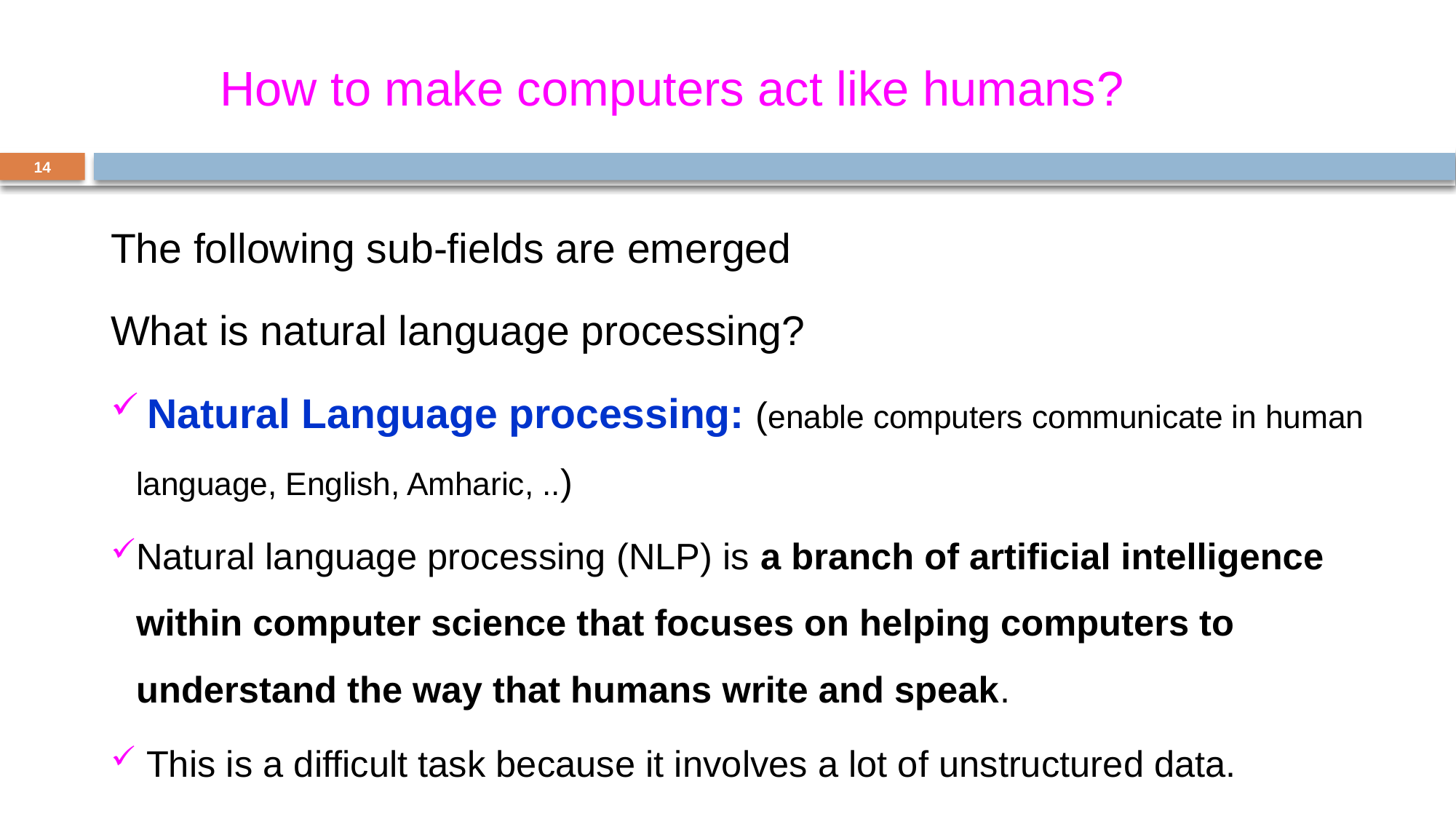

# How to make computers act like humans?
14
The following sub-fields are emerged
What is natural language processing?
 Natural Language processing: (enable computers communicate in human language, English, Amharic, ..)
Natural language processing (NLP) is a branch of artificial intelligence within computer science that focuses on helping computers to understand the way that humans write and speak.
 This is a difficult task because it involves a lot of unstructured data.